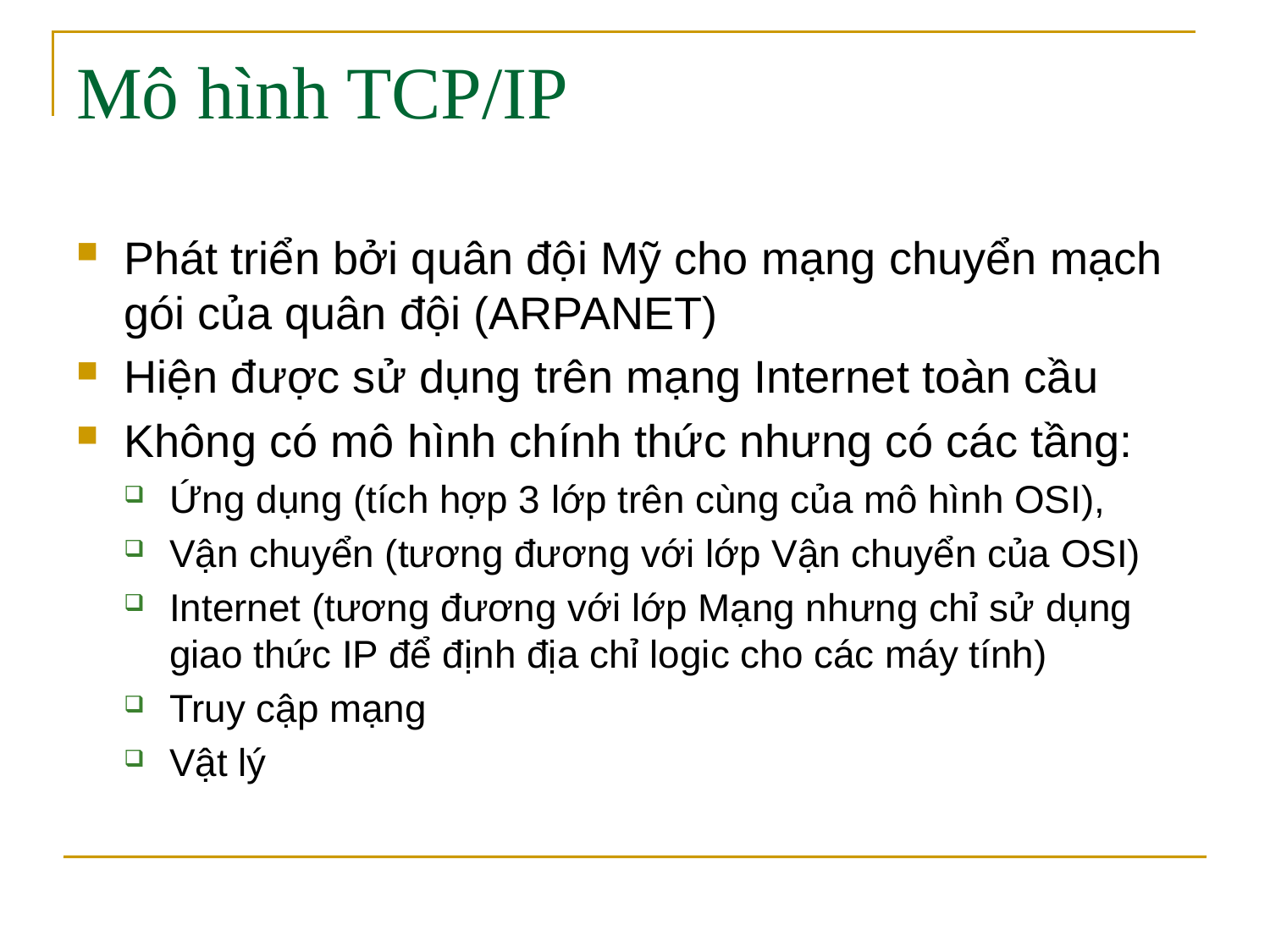

# Mô hình TCP/IP
Phát triển bởi quân đội Mỹ cho mạng chuyển mạch gói của quân đội (ARPANET)
Hiện được sử dụng trên mạng Internet toàn cầu
Không có mô hình chính thức nhưng có các tầng:
Ứng dụng (tích hợp 3 lớp trên cùng của mô hình OSI),
Vận chuyển (tương đương với lớp Vận chuyển của OSI)
Internet (tương đương với lớp Mạng nhưng chỉ sử dụng giao thức IP để định địa chỉ logic cho các máy tính)
Truy cập mạng
Vật lý